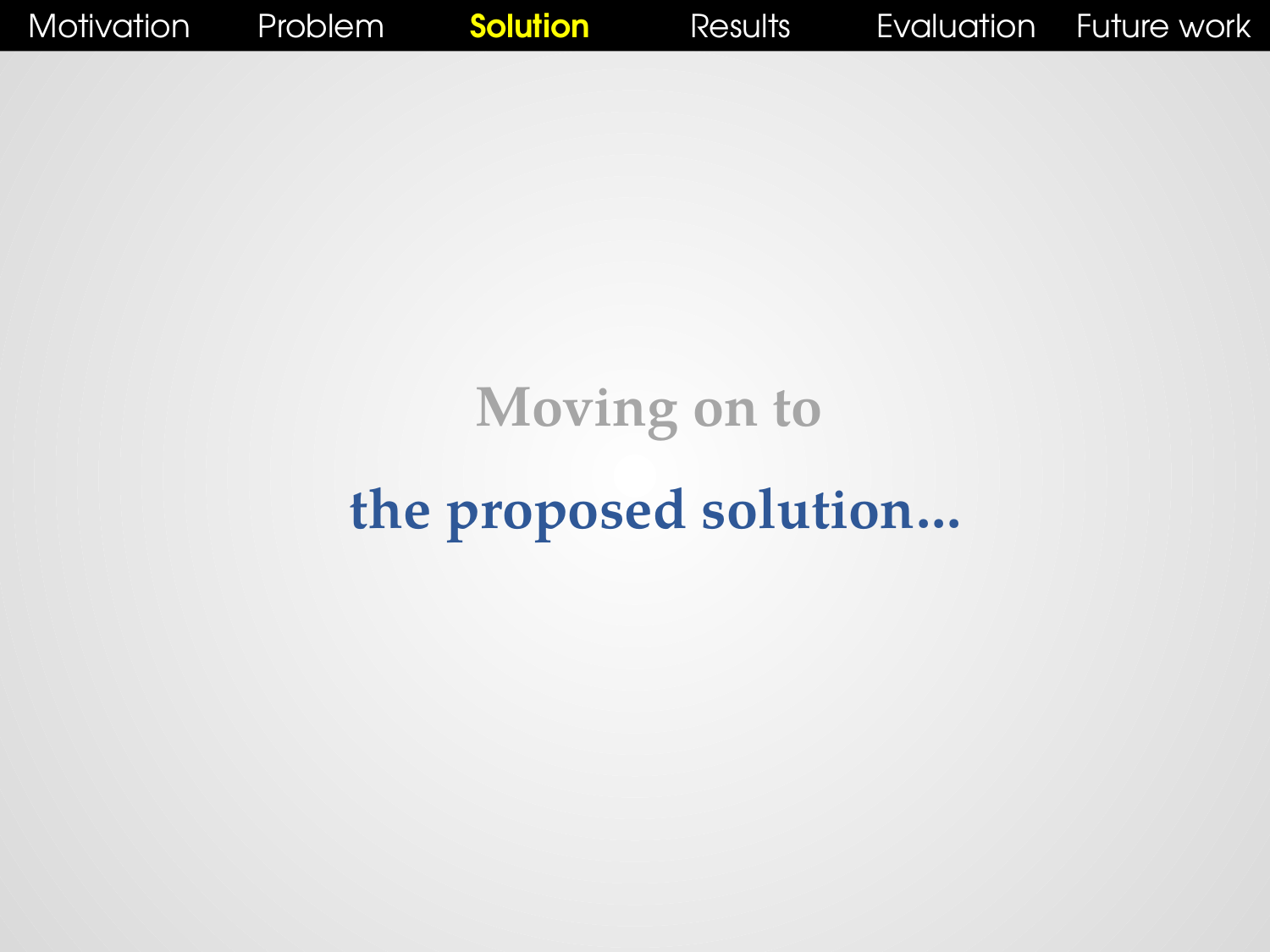

Motivation
Problem
Solution
Results
Evaluation
Future work
# Moving on to the proposed solution…